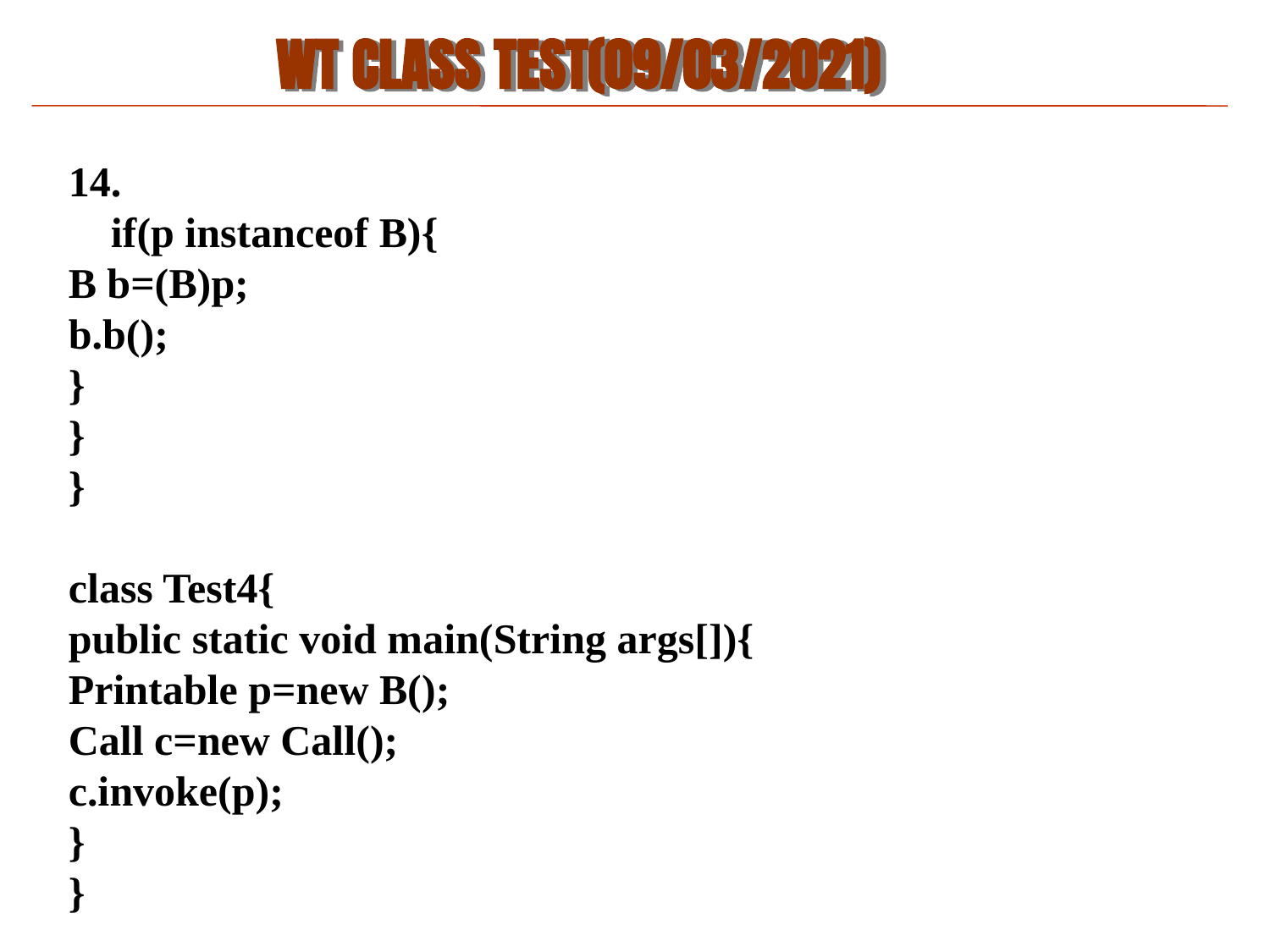

WT CLASS TEST(09/03/2021)

14.
    if(p instanceof B){
B b=(B)p;
b.b();
}
}
}

class Test4{
public static void main(String args[]){
Printable p=new B();
Call c=new Call();
c.invoke(p);
}
}